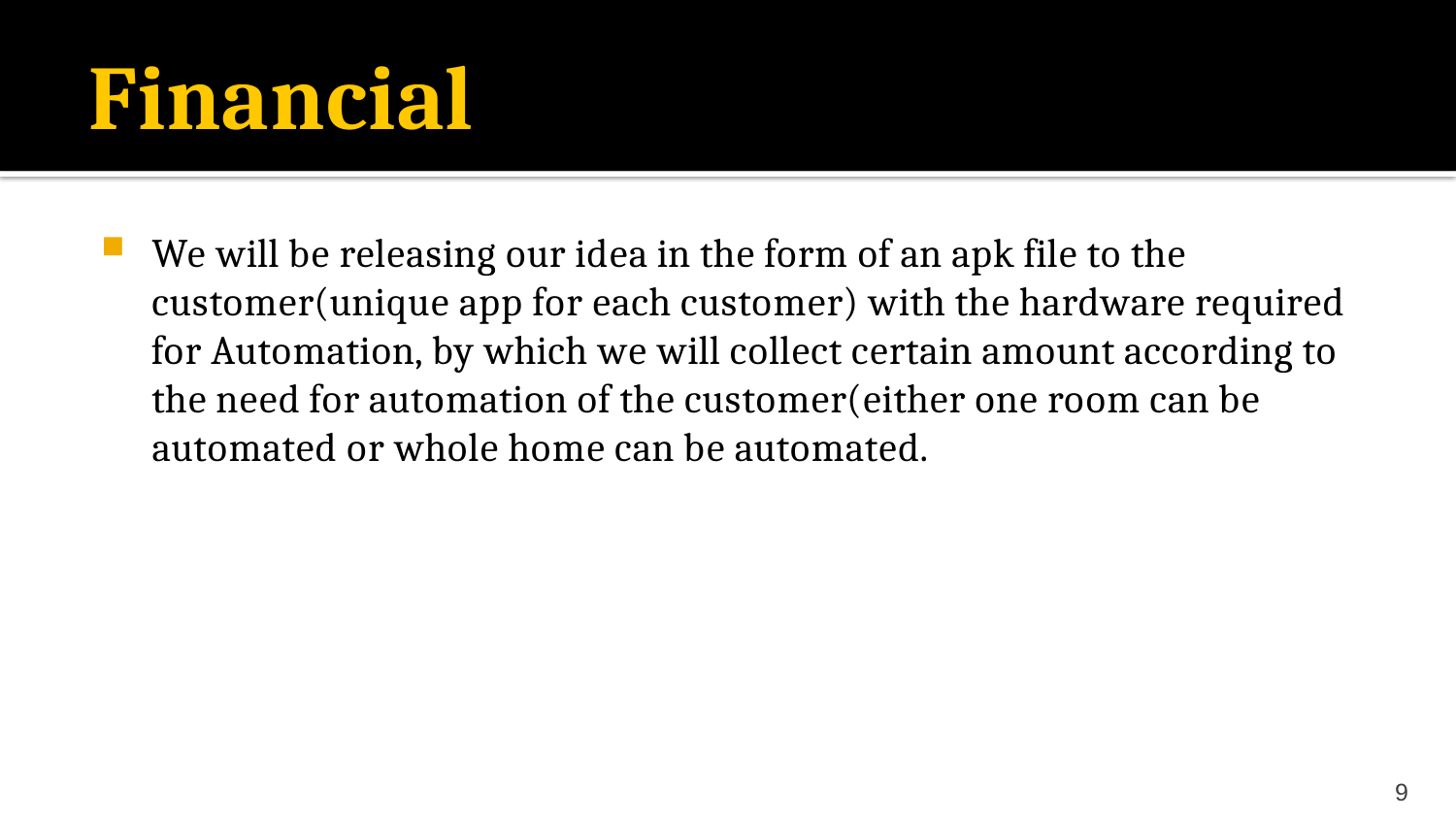

# Financial
We will be releasing our idea in the form of an apk file to the customer(unique app for each customer) with the hardware required for Automation, by which we will collect certain amount according to the need for automation of the customer(either one room can be automated or whole home can be automated.

9